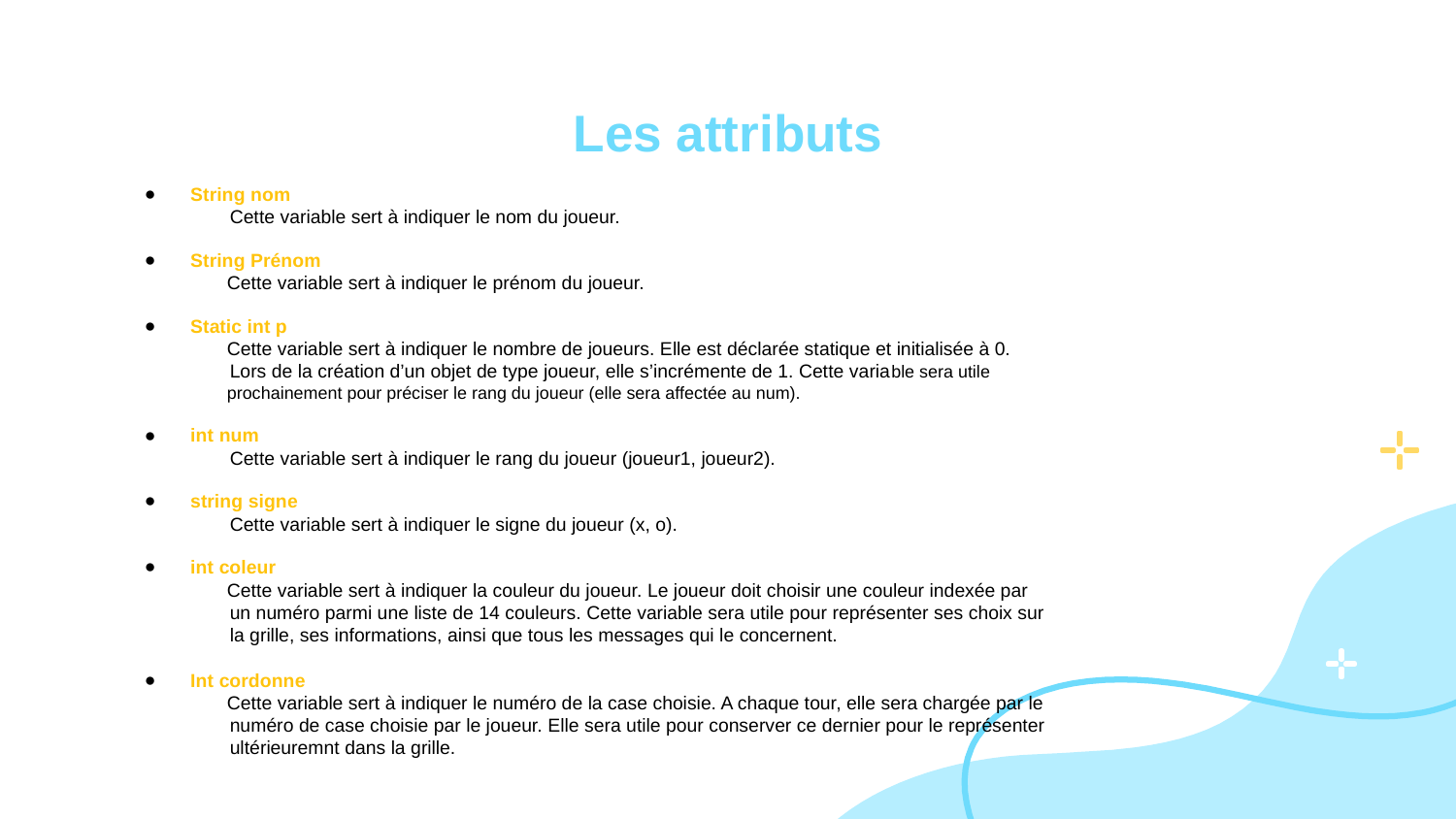

# Les attributs
String nom
                Cette variable sert à indiquer le nom du joueur.

String Prénom
                 Cette variable sert à indiquer le prénom du joueur.

Static int p
                 Cette variable sert à indiquer le nombre de joueurs. Elle est déclarée statique et initialisée à 0.
                Lors de la création d’un objet de type joueur, elle s’incrémente de 1. Cette variable sera utile
                 prochainement pour préciser le rang du joueur (elle sera affectée au num).

int num
                Cette variable sert à indiquer le rang du joueur (joueur1, joueur2).

string signe
                Cette variable sert à indiquer le signe du joueur (x, o).

int coleur
                 Cette variable sert à indiquer la couleur du joueur. Le joueur doit choisir une couleur indexée par
                un numéro parmi une liste de 14 couleurs. Cette variable sera utile pour représenter ses choix sur
                la grille, ses informations, ainsi que tous les messages qui le concernent.

Int cordonne
                 Cette variable sert à indiquer le numéro de la case choisie. A chaque tour, elle sera chargée par le
                numéro de case choisie par le joueur. Elle sera utile pour conserver ce dernier pour le représenter
                ultérieuremnt dans la grille.